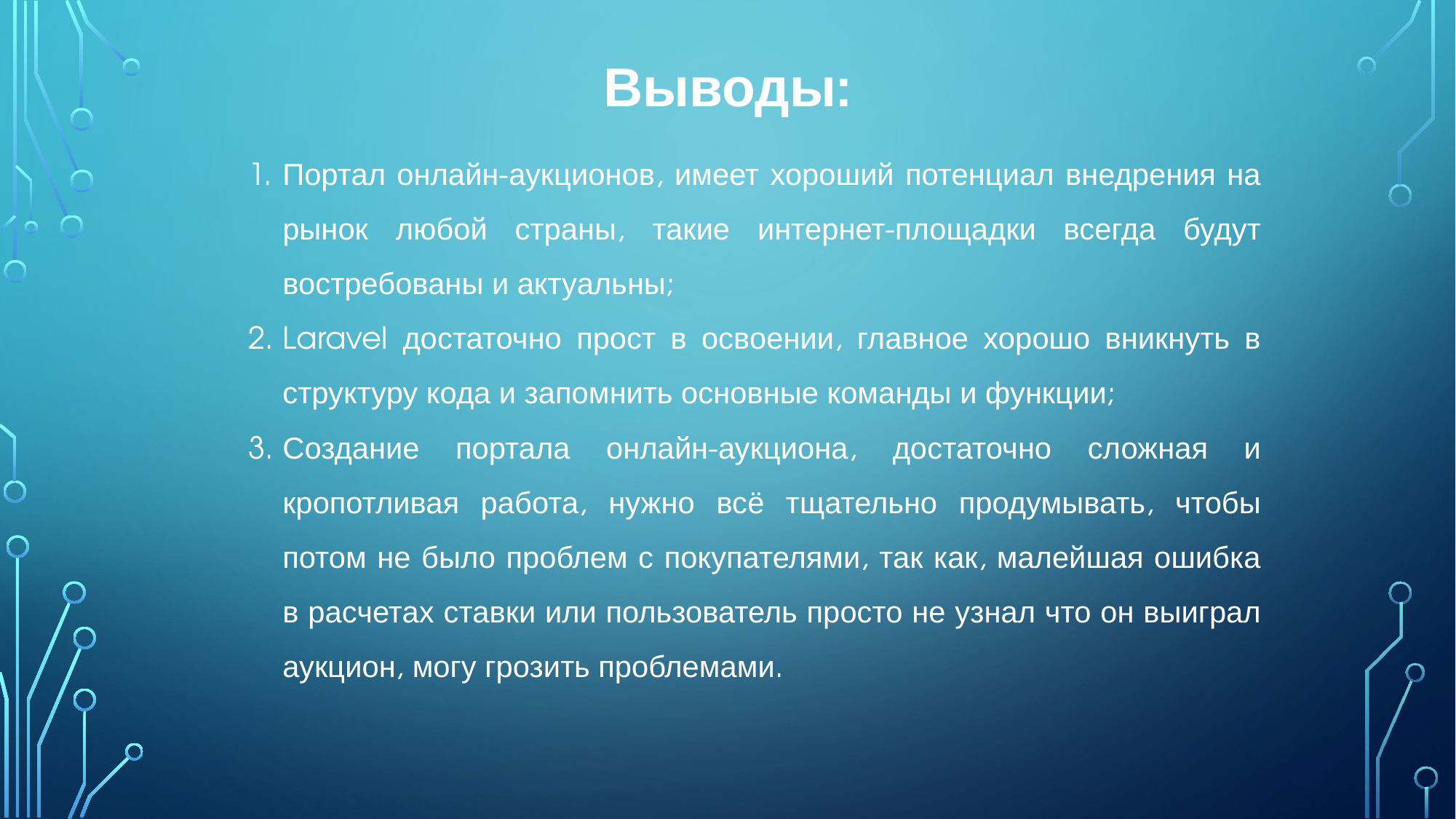

Выводы:
Портал онлайн-аукционов, имеет хороший потенциал внедрения на рынок любой страны, такие интернет-площадки всегда будут востребованы и актуальны;
Laravel достаточно прост в освоении, главное хорошо вникнуть в структуру кода и запомнить основные команды и функции;
Создание портала онлайн-аукциона, достаточно сложная и кропотливая работа, нужно всё тщательно продумывать, чтобы потом не было проблем с покупателями, так как, малейшая ошибка в расчетах ставки или пользователь просто не узнал что он выиграл аукцион, могу грозить проблемами.